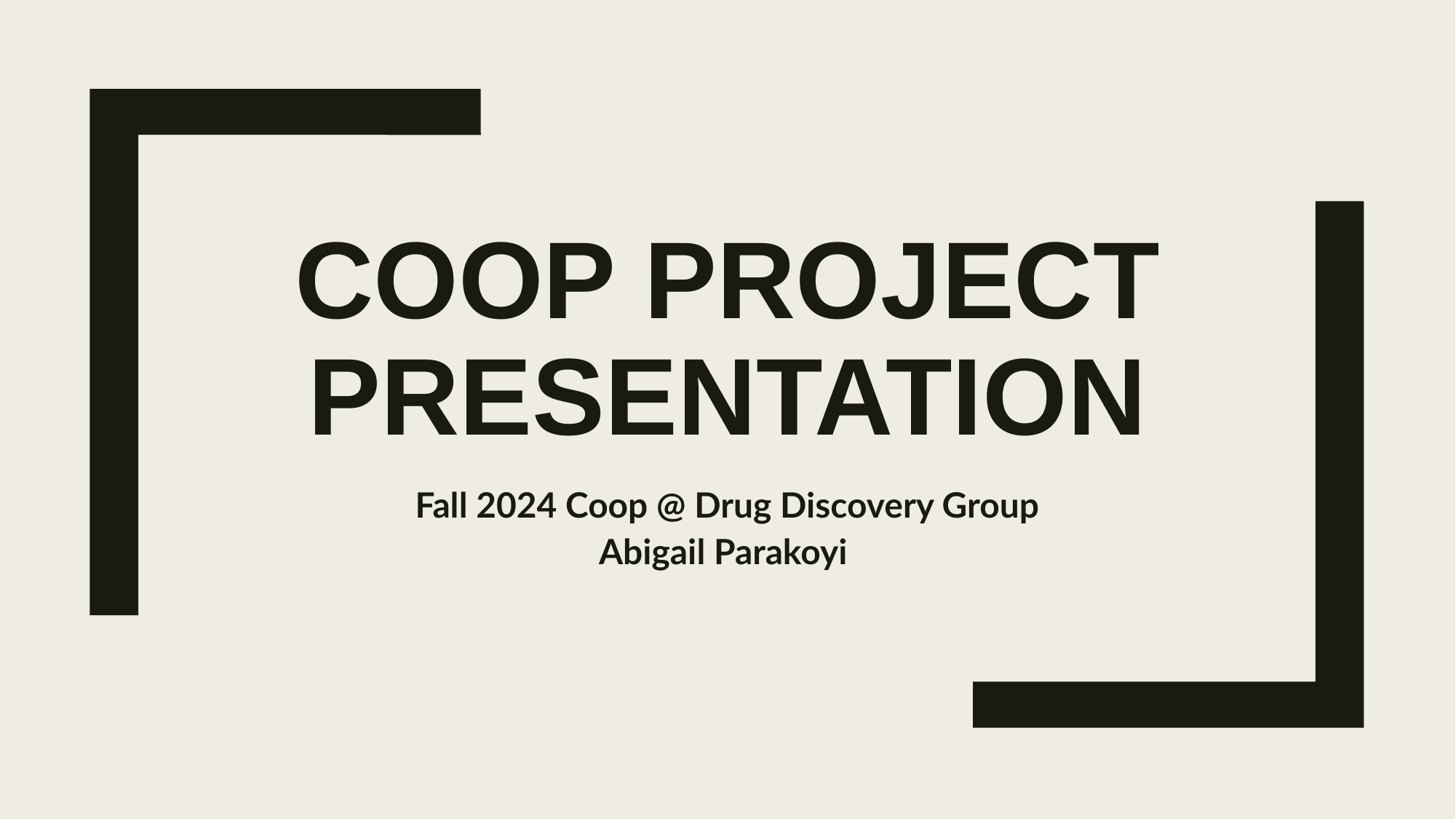

# Coop Project Presentation
Fall 2024 Coop @ Drug Discovery Group
Abigail Parakoyi